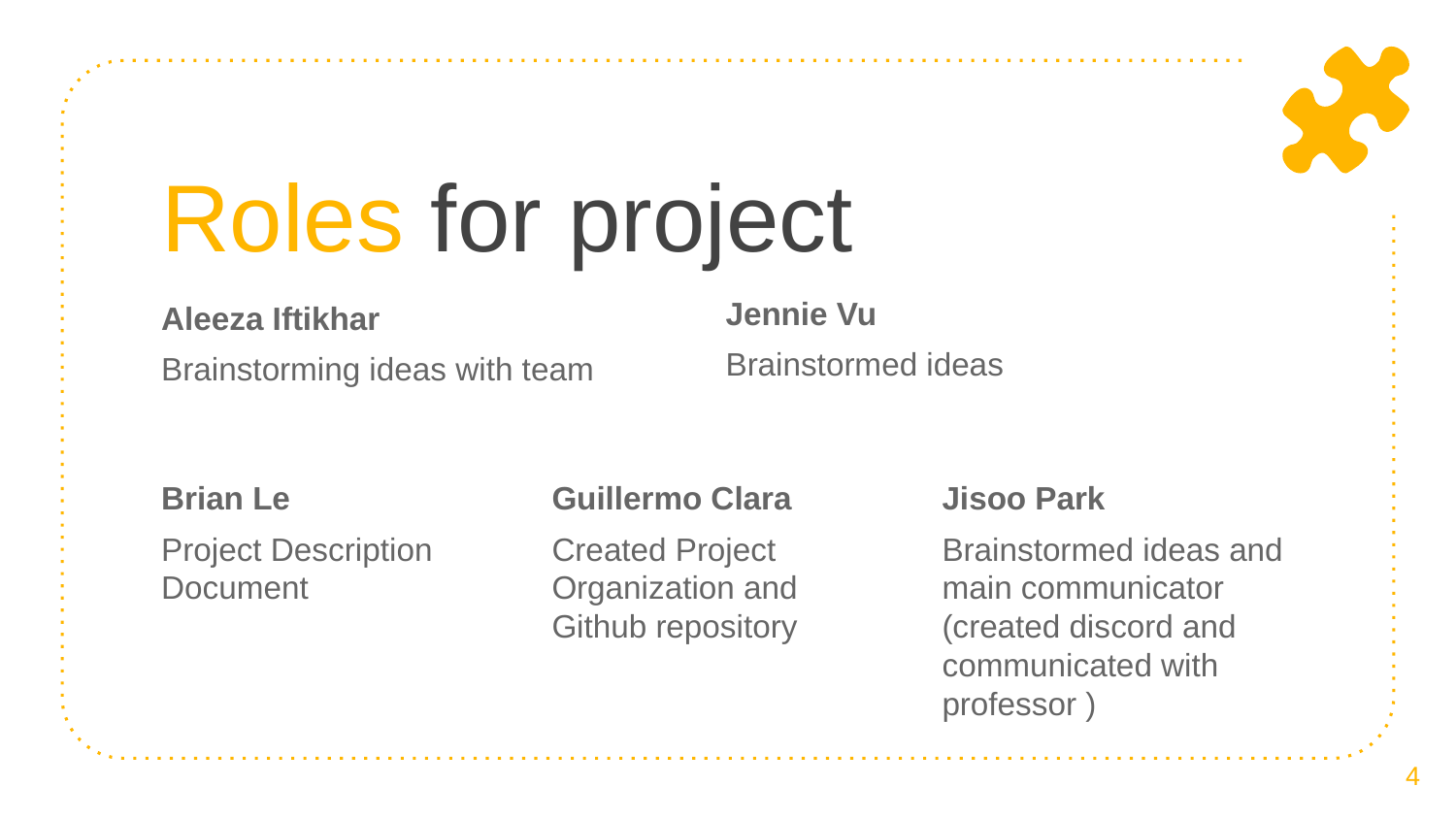

# Roles for project
Jennie Vu
Brainstormed ideas

Aleeza Iftikhar
Brainstorming ideas with team
Brian Le
Project Description Document

Guillermo Clara
Created Project Organization and Github repository
Jisoo Park
Brainstormed ideas and main communicator (created discord and communicated with professor )

4